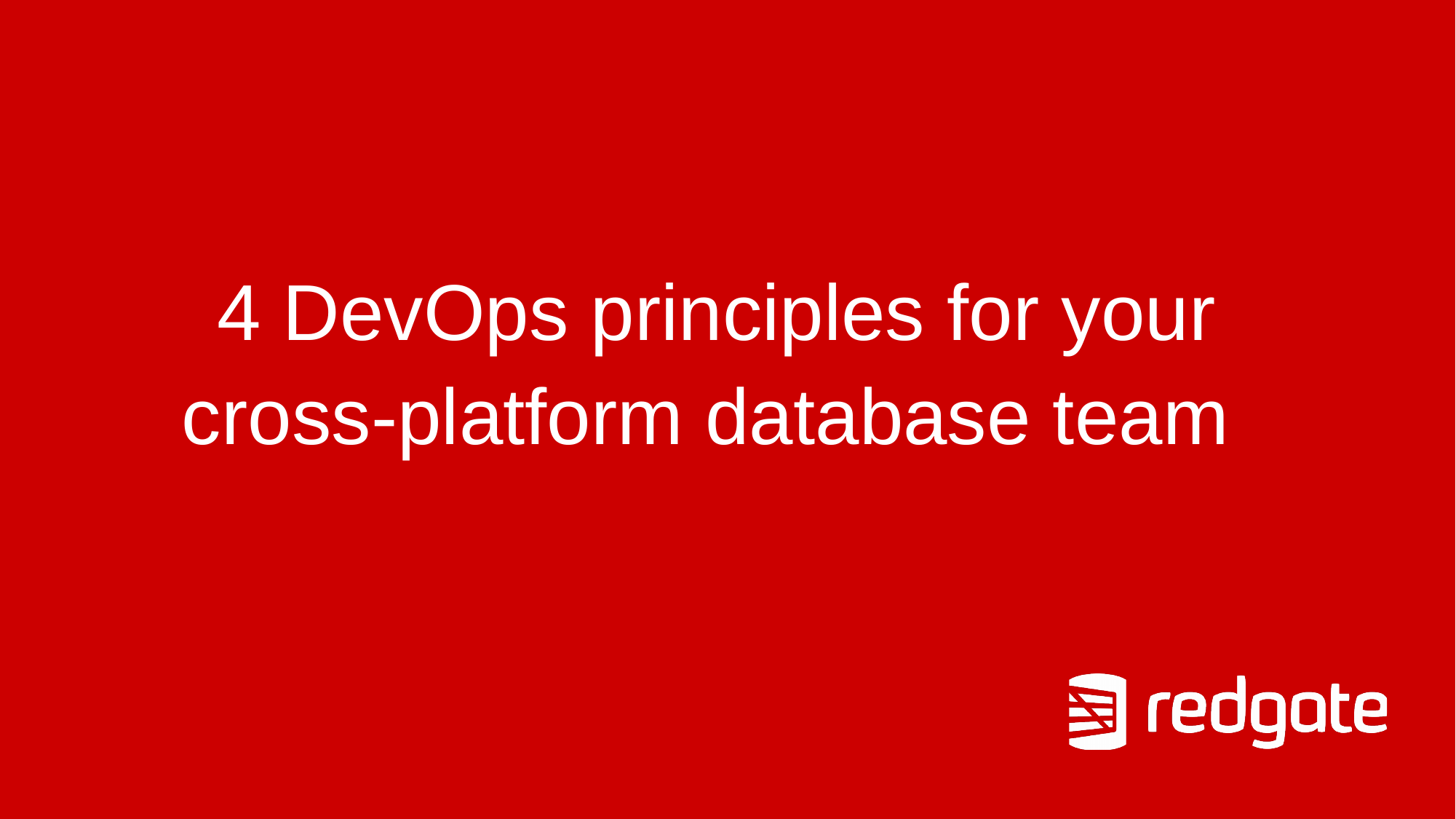

# 4 DevOps principles for your cross-platform database team